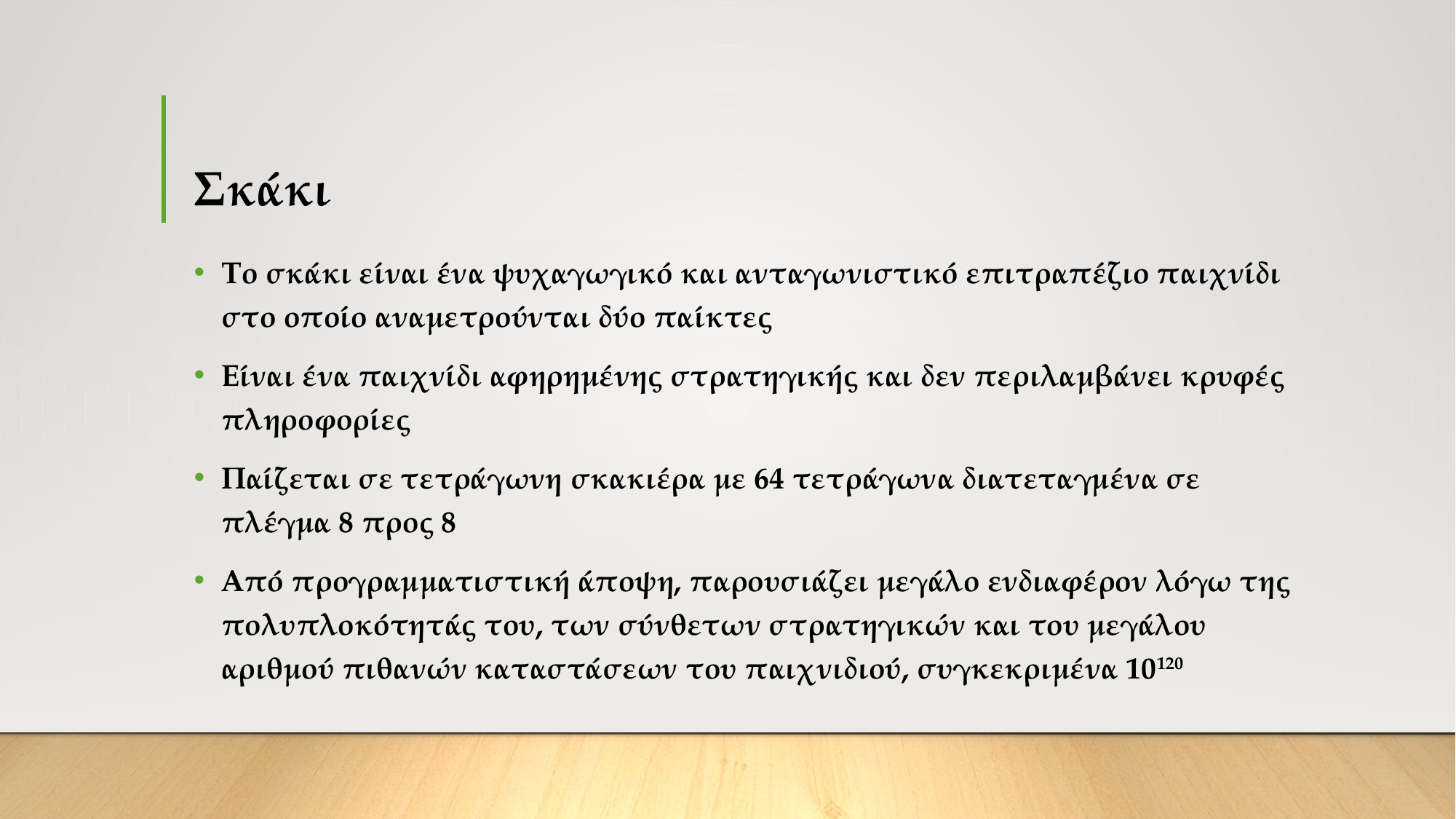

# Σκάκι
Το σκάκι είναι ένα ψυχαγωγικό και ανταγωνιστικό επιτραπέζιο παιχνίδι στο οποίο αναμετρούνται δύο παίκτες
Είναι ένα παιχνίδι αφηρημένης στρατηγικής και δεν περιλαμβάνει κρυφές πληροφορίες
Παίζεται σε τετράγωνη σκακιέρα με 64 τετράγωνα διατεταγμένα σε πλέγμα 8 προς 8
Από προγραμματιστική άποψη, παρουσιάζει μεγάλο ενδιαφέρον λόγω της πολυπλοκότητάς του, των σύνθετων στρατηγικών και του μεγάλου αριθμού πιθανών καταστάσεων του παιχνιδιού, συγκεκριμένα 10120